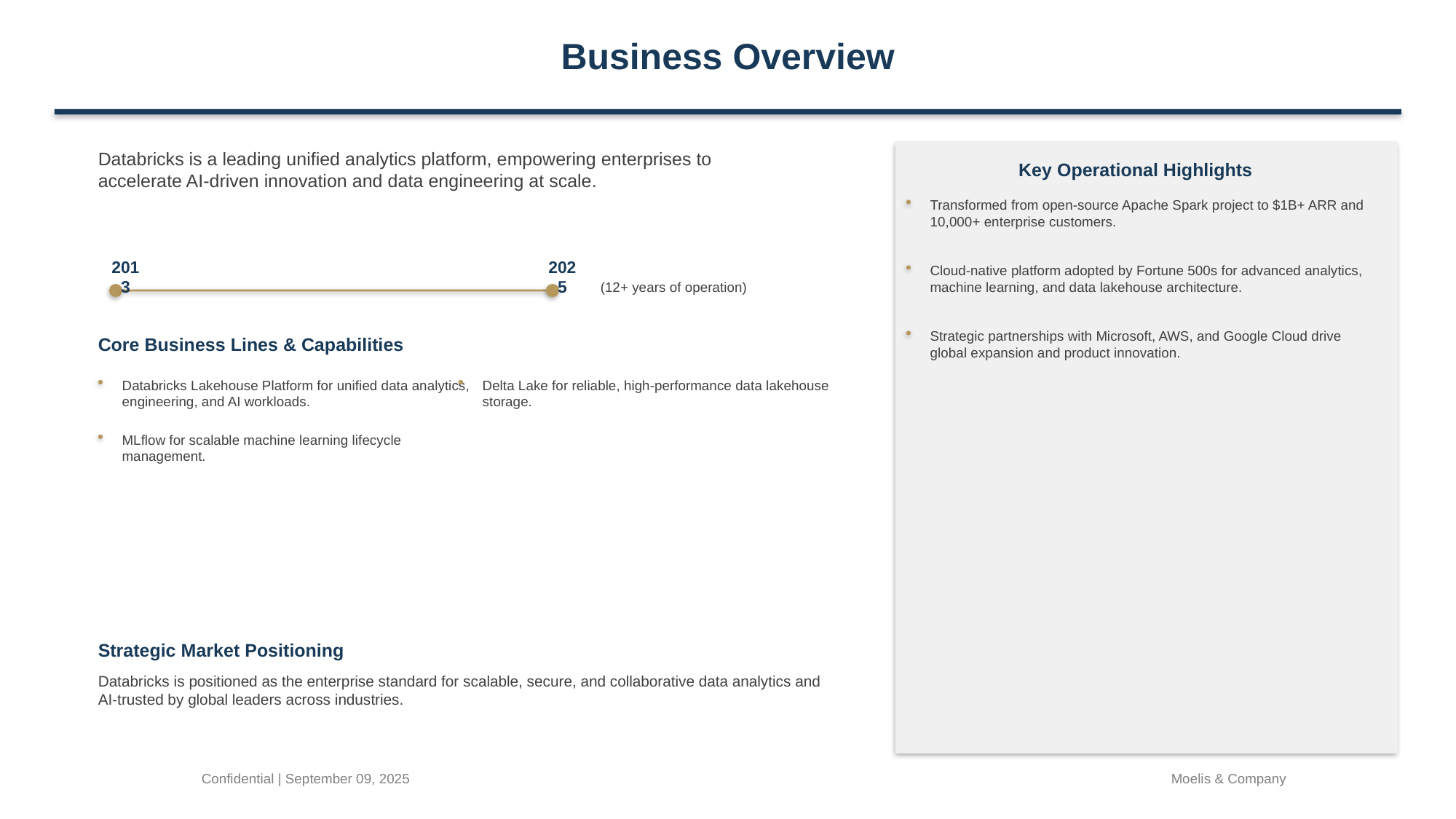

Business Overview

Databricks is a leading unified analytics platform, empowering enterprises to accelerate AI-driven innovation and data engineering at scale.

Key Operational Highlights
Transformed from open-source Apache Spark project to $1B+ ARR and 10,000+ enterprise customers.

2013
2025
Cloud-native platform adopted by Fortune 500s for advanced analytics, machine learning, and data lakehouse architecture.

(12+ years of operation)

Strategic partnerships with Microsoft, AWS, and Google Cloud drive global expansion and product innovation.
Core Business Lines & Capabilities

Databricks Lakehouse Platform for unified data analytics, engineering, and AI workloads.
Delta Lake for reliable, high-performance data lakehouse storage.

MLflow for scalable machine learning lifecycle management.

Strategic Market Positioning
Databricks is positioned as the enterprise standard for scalable, secure, and collaborative data analytics and AI-trusted by global leaders across industries.
Confidential | September 09, 2025
Moelis & Company